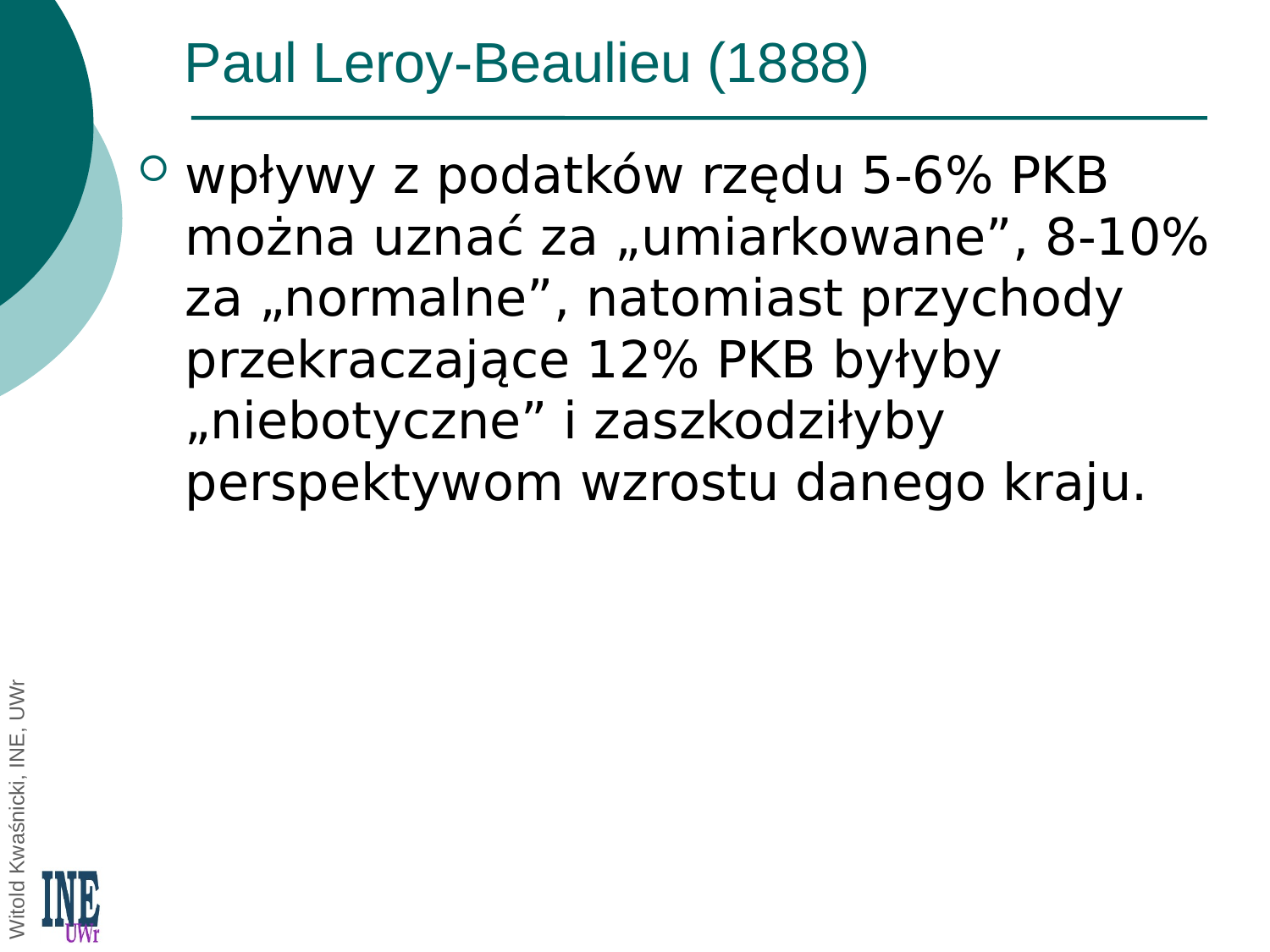

# Paul Leroy-Beaulieu (1888)
wpływy z podatków rzędu 5-6% PKB można uznać za „umiarkowane”, 8-10% za „normalne”, natomiast przychody przekraczające 12% PKB byłyby „niebotyczne” i zaszkodziłyby perspektywom wzrostu danego kraju.